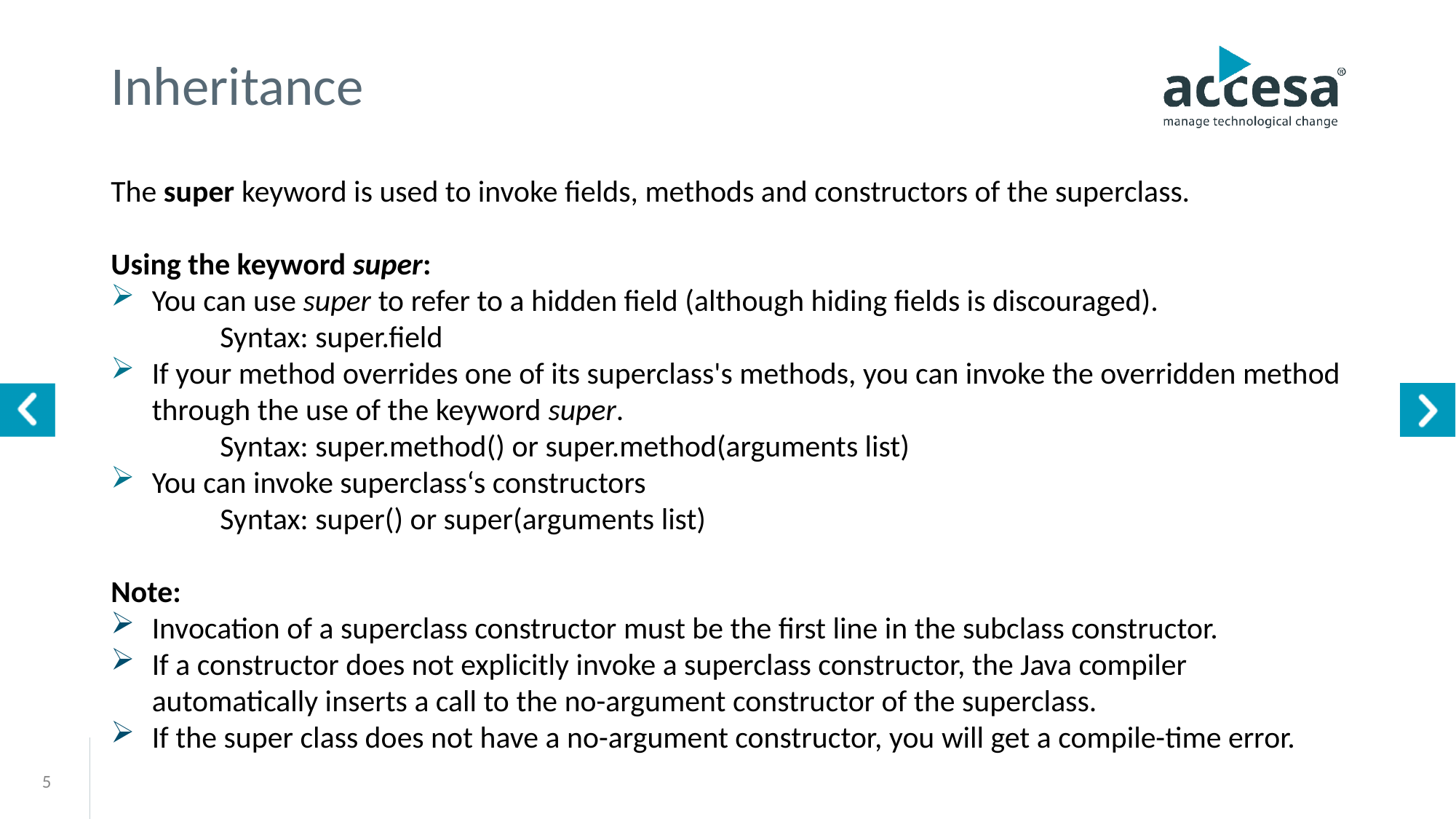

# Inheritance
The super keyword is used to invoke fields, methods and constructors of the superclass.

Using the keyword super:
You can use super to refer to a hidden field (although hiding fields is discouraged).
	Syntax: super.field
If your method overrides one of its superclass's methods, you can invoke the overridden method through the use of the keyword super.
	Syntax: super.method() or super.method(arguments list)
You can invoke superclass‘s constructors
	Syntax: super() or super(arguments list)

Note:
Invocation of a superclass constructor must be the first line in the subclass constructor.
If a constructor does not explicitly invoke a superclass constructor, the Java compiler automatically inserts a call to the no-argument constructor of the superclass.
If the super class does not have a no-argument constructor, you will get a compile-time error.
5